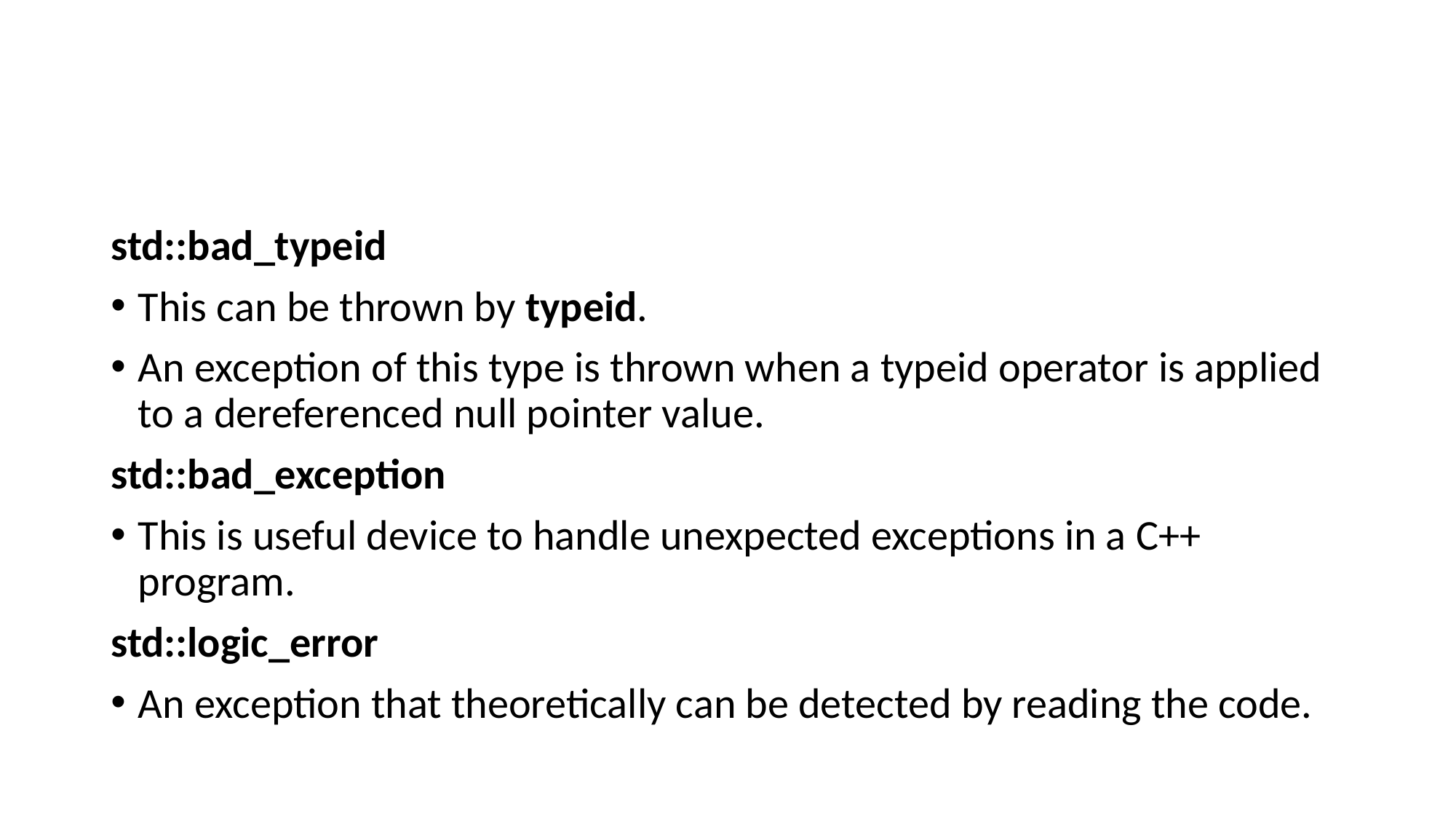

#
std::bad_typeid
This can be thrown by typeid.
An exception of this type is thrown when a typeid operator is applied to a dereferenced null pointer value.
std::bad_exception
This is useful device to handle unexpected exceptions in a C++ program.
std::logic_error
An exception that theoretically can be detected by reading the code.